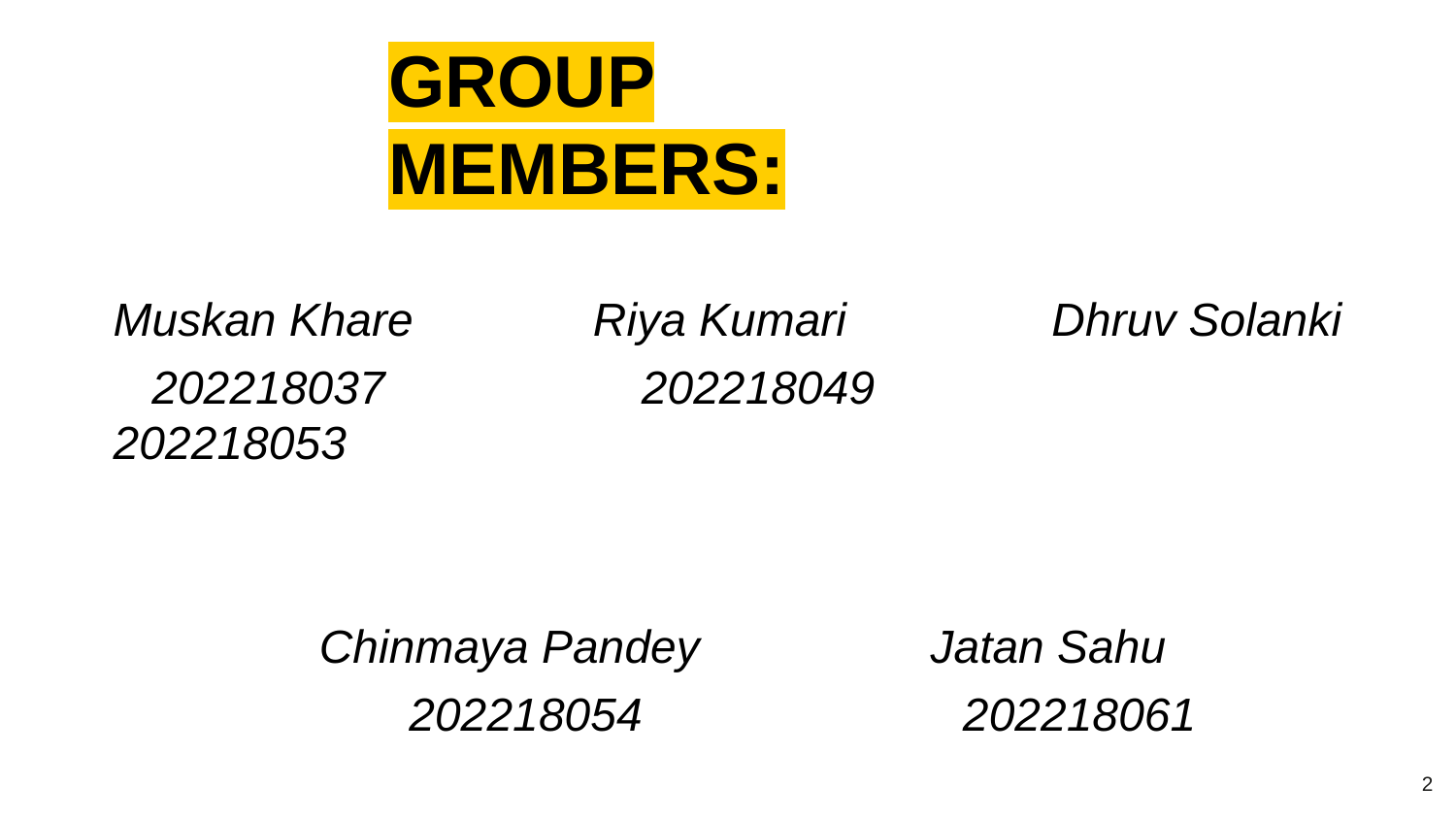

GROUP MEMBERS:

Muskan Khare              Riya Kumari                Dhruv Solanki
   202218037                    202218049                     202218053

                Chinmaya Pandey                  Jatan Sahu
                       202218054                         202218061

2